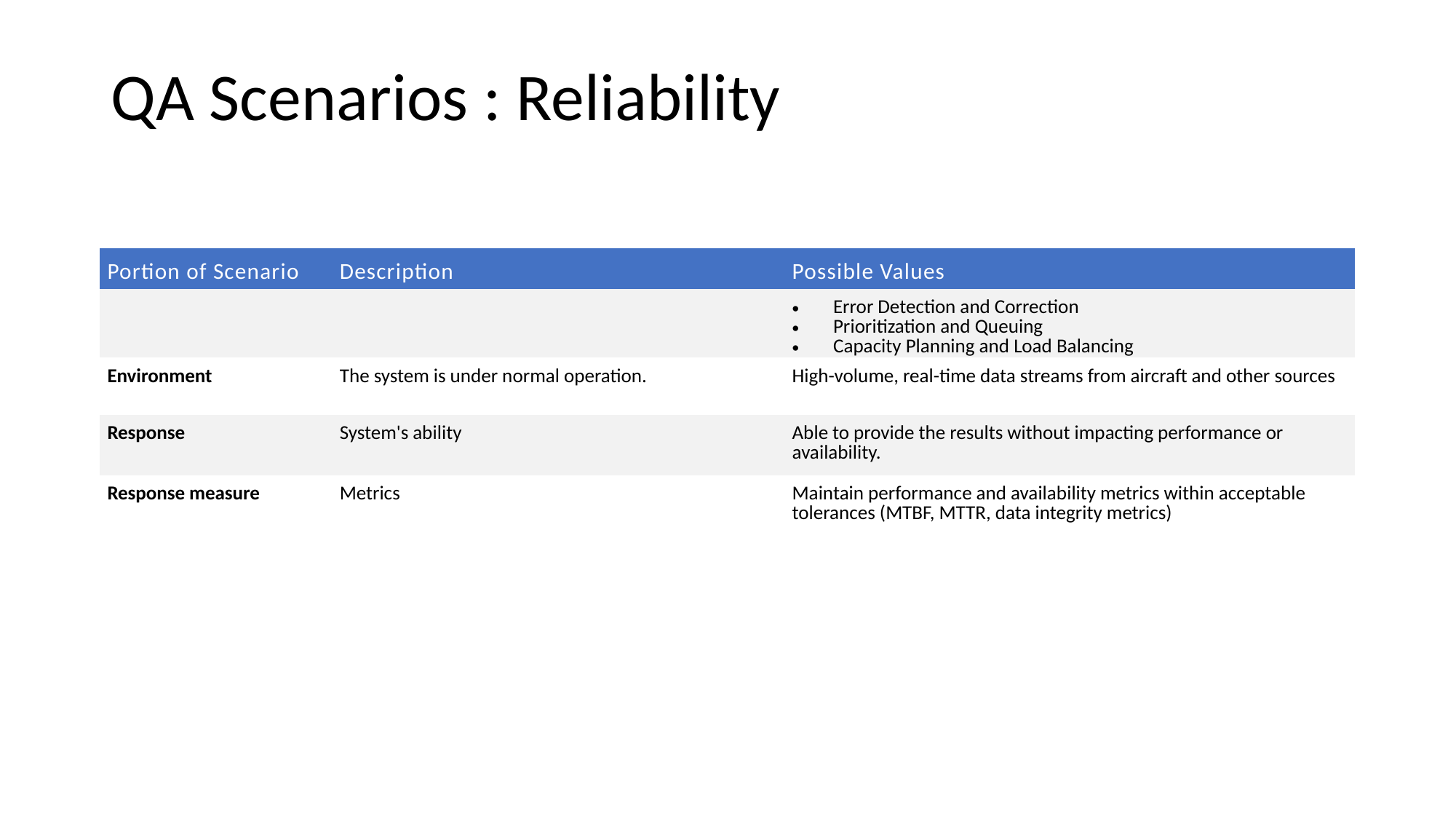

# QA Scenarios : Reliability
| Portion of Scenario | Description | Possible Values |
| --- | --- | --- |
|  |  | Error Detection and Correction Prioritization and Queuing Capacity Planning and Load Balancing |
| Environment | The system is under normal operation. | High-volume, real-time data streams from aircraft and other sources |
| Response | System's ability | Able to provide the results without impacting performance or availability. |
| Response measure | Metrics | Maintain performance and availability metrics within acceptable tolerances (MTBF, MTTR, data integrity metrics) |